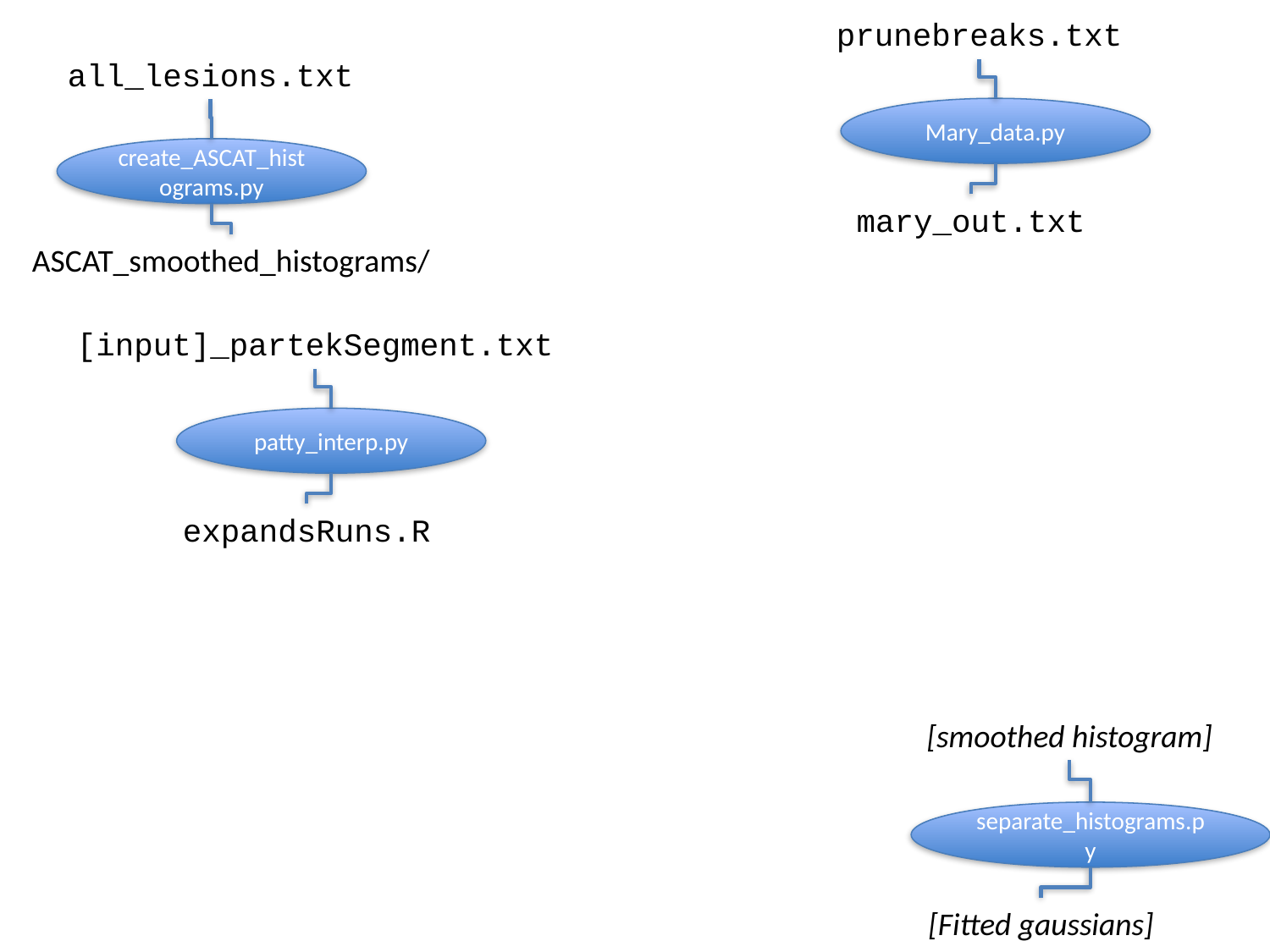

prunebreaks.txt
all_lesions.txt
Mary_data.py
create_ASCAT_histograms.py
mary_out.txt
ASCAT_smoothed_histograms/
[input]_partekSegment.txt
patty_interp.py
expandsRuns.R
[smoothed histogram]
separate_histograms.py
[Fitted gaussians]